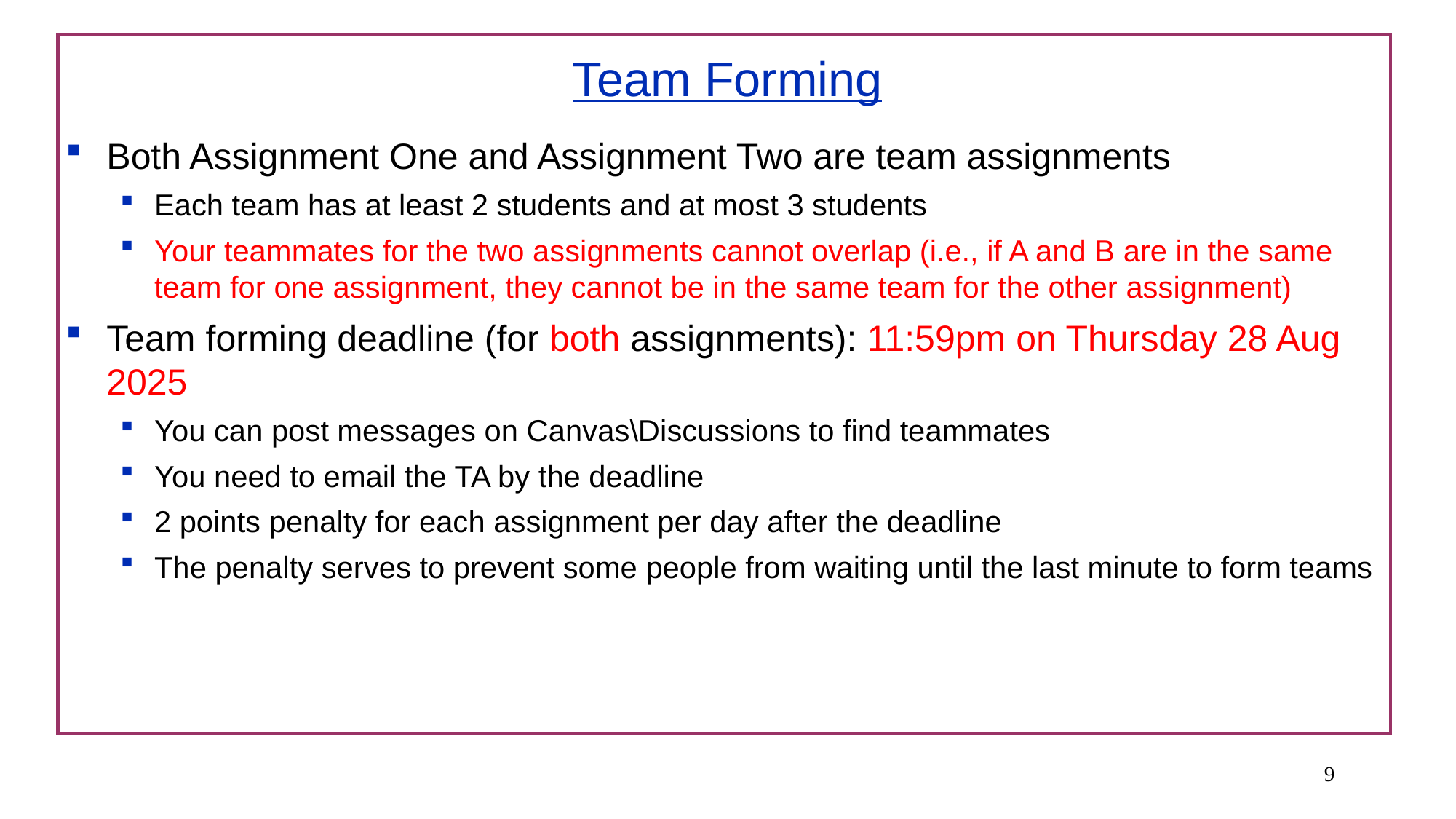

# Team Forming
Both Assignment One and Assignment Two are team assignments
Each team has at least 2 students and at most 3 students
Your teammates for the two assignments cannot overlap (i.e., if A and B are in the same team for one assignment, they cannot be in the same team for the other assignment)
Team forming deadline (for both assignments): 11:59pm on Thursday 28 Aug 2025
You can post messages on Canvas\Discussions to find teammates
You need to email the TA by the deadline
2 points penalty for each assignment per day after the deadline
The penalty serves to prevent some people from waiting until the last minute to form teams
9